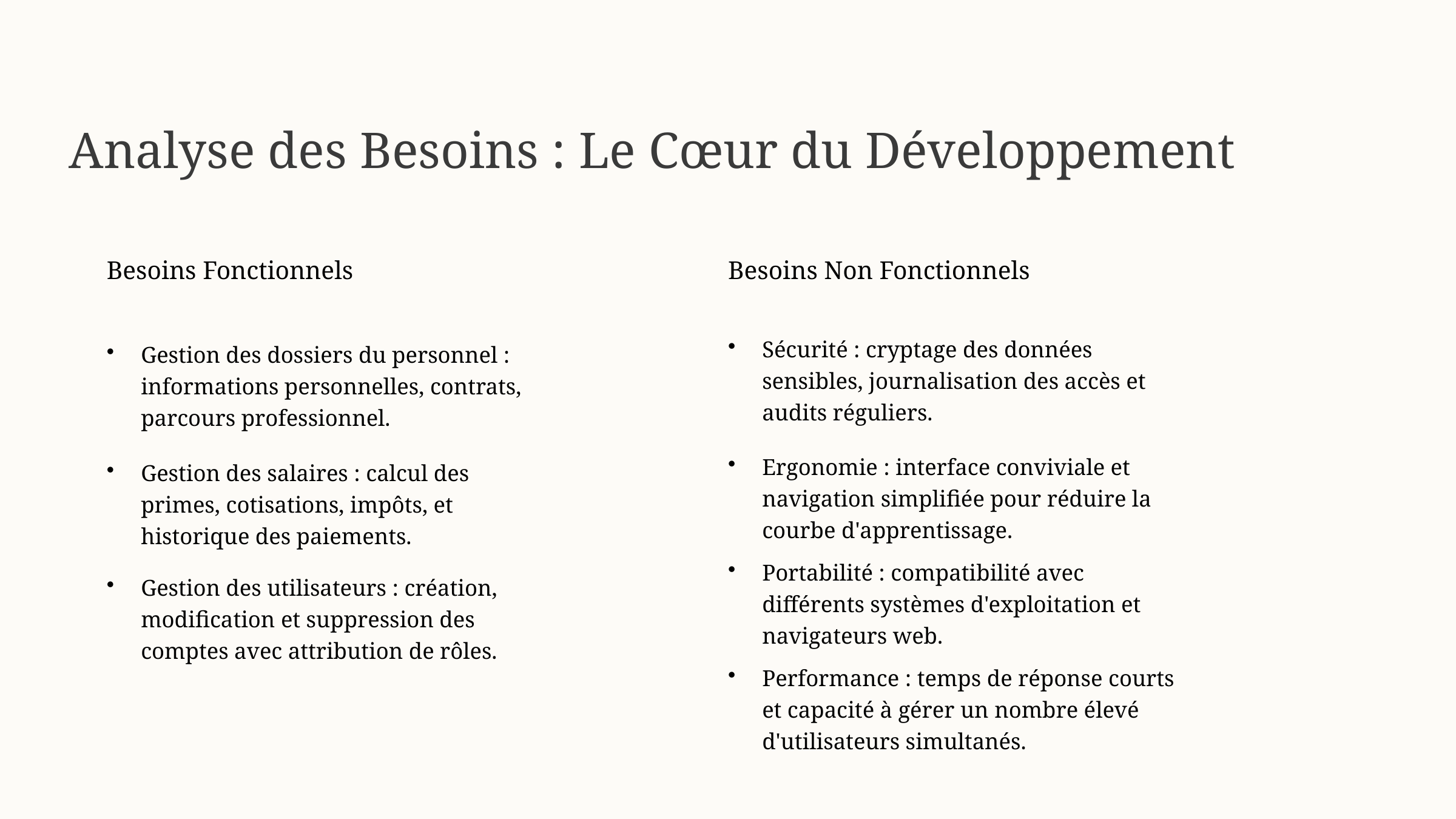

Analyse des Besoins : Le Cœur du Développement
Besoins Fonctionnels
Besoins Non Fonctionnels
Sécurité : cryptage des données sensibles, journalisation des accès et audits réguliers.
Ergonomie : interface conviviale et navigation simplifiée pour réduire la courbe d'apprentissage.
Portabilité : compatibilité avec différents systèmes d'exploitation et navigateurs web.
Performance : temps de réponse courts et capacité à gérer un nombre élevé d'utilisateurs simultanés.
Gestion des dossiers du personnel : informations personnelles, contrats, parcours professionnel.
Gestion des salaires : calcul des primes, cotisations, impôts, et historique des paiements.
Gestion des utilisateurs : création, modification et suppression des comptes avec attribution de rôles.